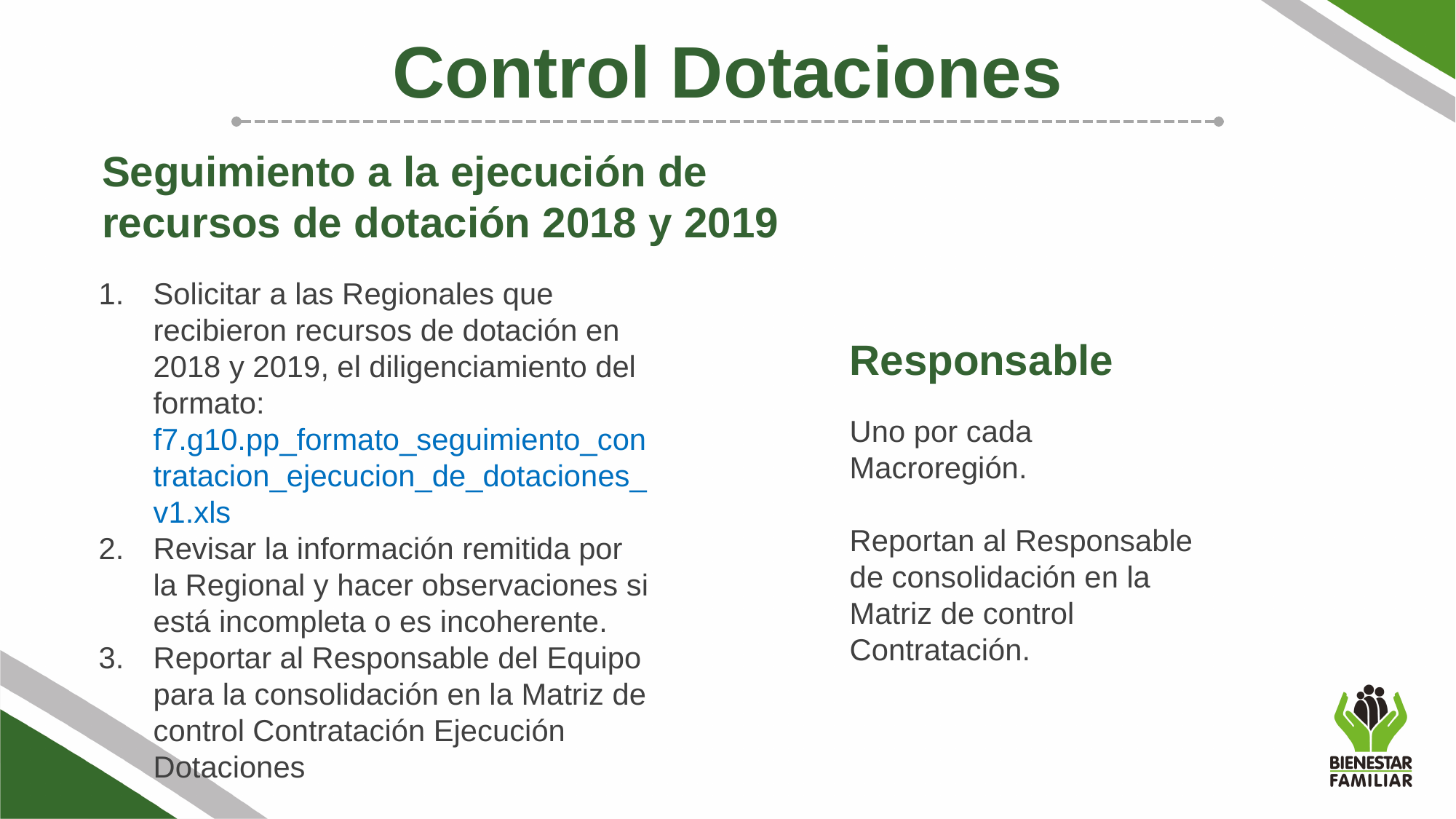

Control Dotaciones
Seguimiento a la ejecución de recursos de dotación 2018 y 2019
Solicitar a las Regionales que recibieron recursos de dotación en 2018 y 2019, el diligenciamiento del formato: f7.g10.pp_formato_seguimiento_contratacion_ejecucion_de_dotaciones_v1.xls
Revisar la información remitida por la Regional y hacer observaciones si está incompleta o es incoherente.
Reportar al Responsable del Equipo para la consolidación en la Matriz de control Contratación Ejecución Dotaciones
Responsable
Uno por cada Macroregión.

Reportan al Responsable de consolidación en la Matriz de control Contratación.